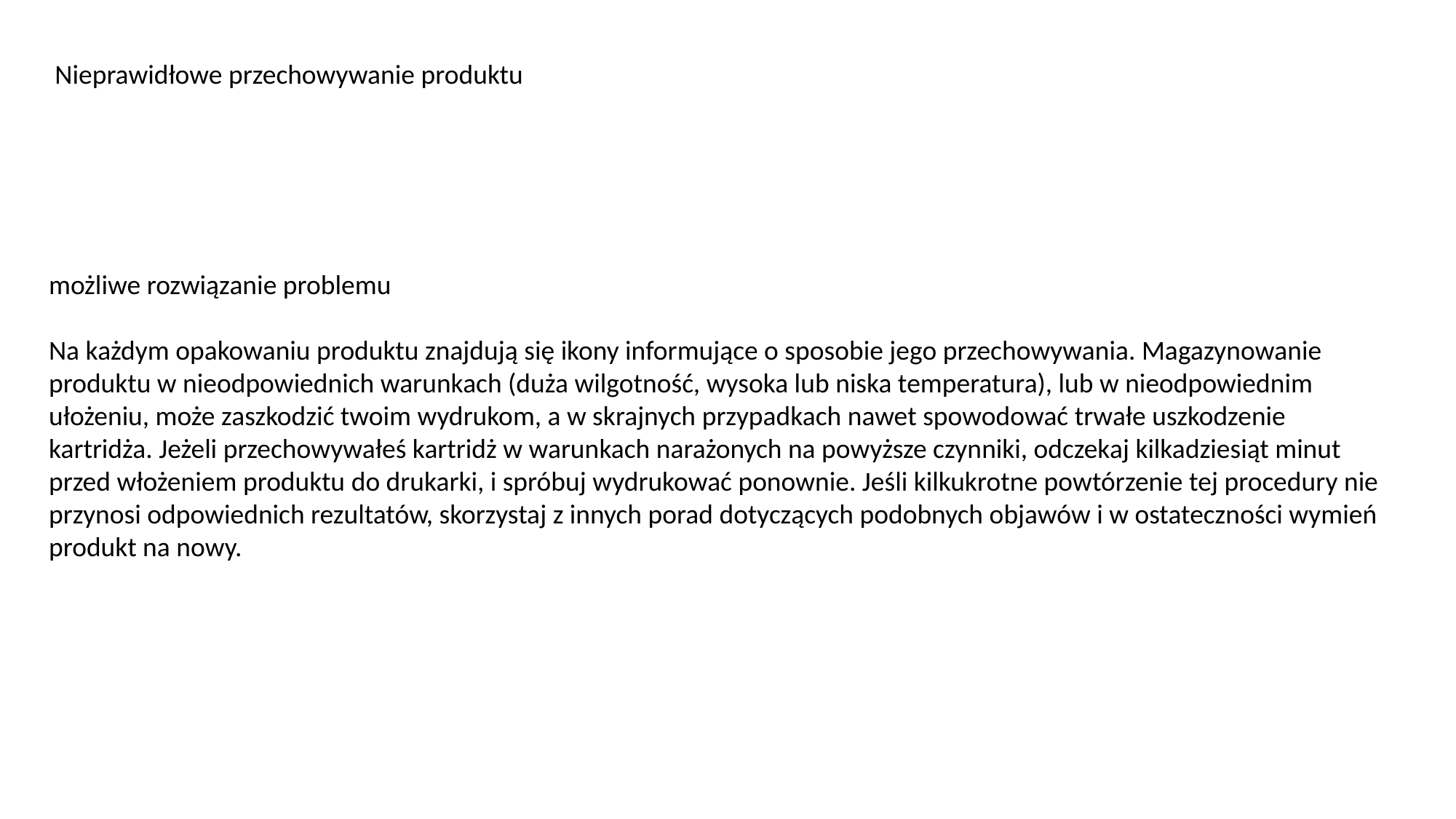

Nieprawidłowe przechowywanie produktu
możliwe rozwiązanie problemu

Na każdym opakowaniu produktu znajdują się ikony informujące o sposobie jego przechowywania. Magazynowanie produktu w nieodpowiednich warunkach (duża wilgotność, wysoka lub niska temperatura), lub w nieodpowiednim ułożeniu, może zaszkodzić twoim wydrukom, a w skrajnych przypadkach nawet spowodować trwałe uszkodzenie kartridża. Jeżeli przechowywałeś kartridż w warunkach narażonych na powyższe czynniki, odczekaj kilkadziesiąt minut przed włożeniem produktu do drukarki, i spróbuj wydrukować ponownie. Jeśli kilkukrotne powtórzenie tej procedury nie przynosi odpowiednich rezultatów, skorzystaj z innych porad dotyczących podobnych objawów i w ostateczności wymień produkt na nowy.